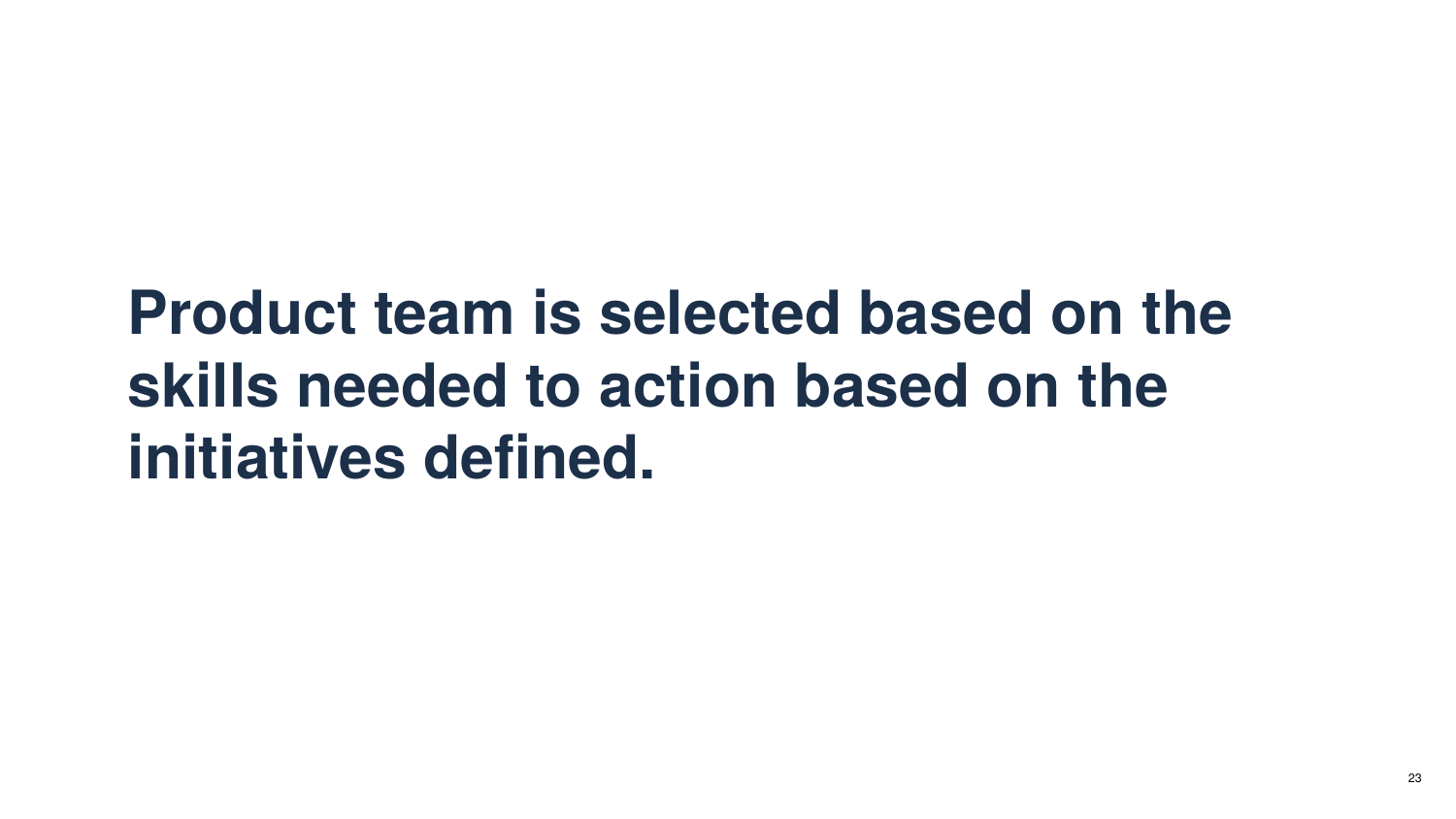

# Product team is selected based on the skills needed to action based on the initiatives defined.
23